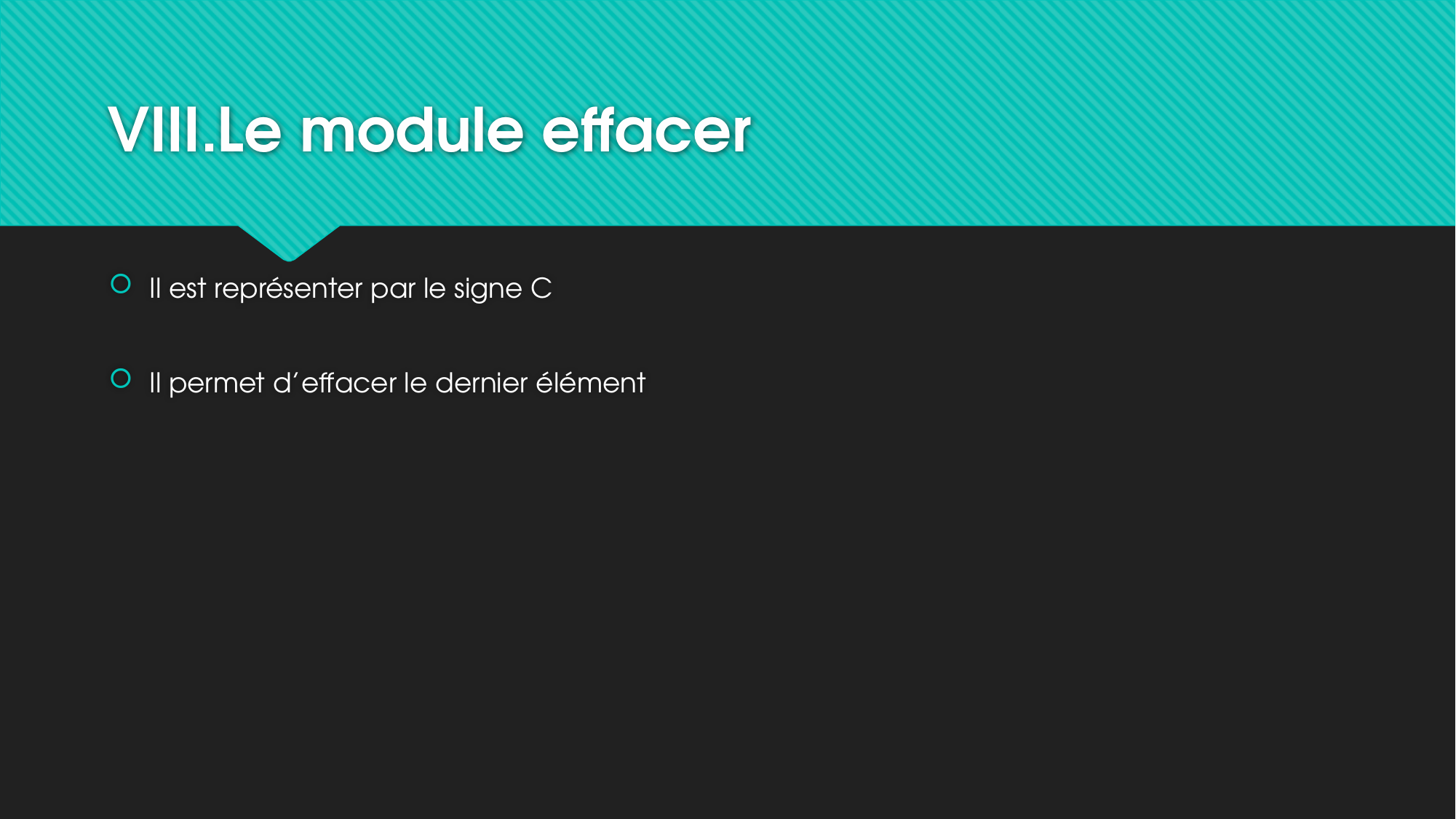

# Le module effacer
Il est représenter par le signe C

Il permet d’effacer le dernier élément